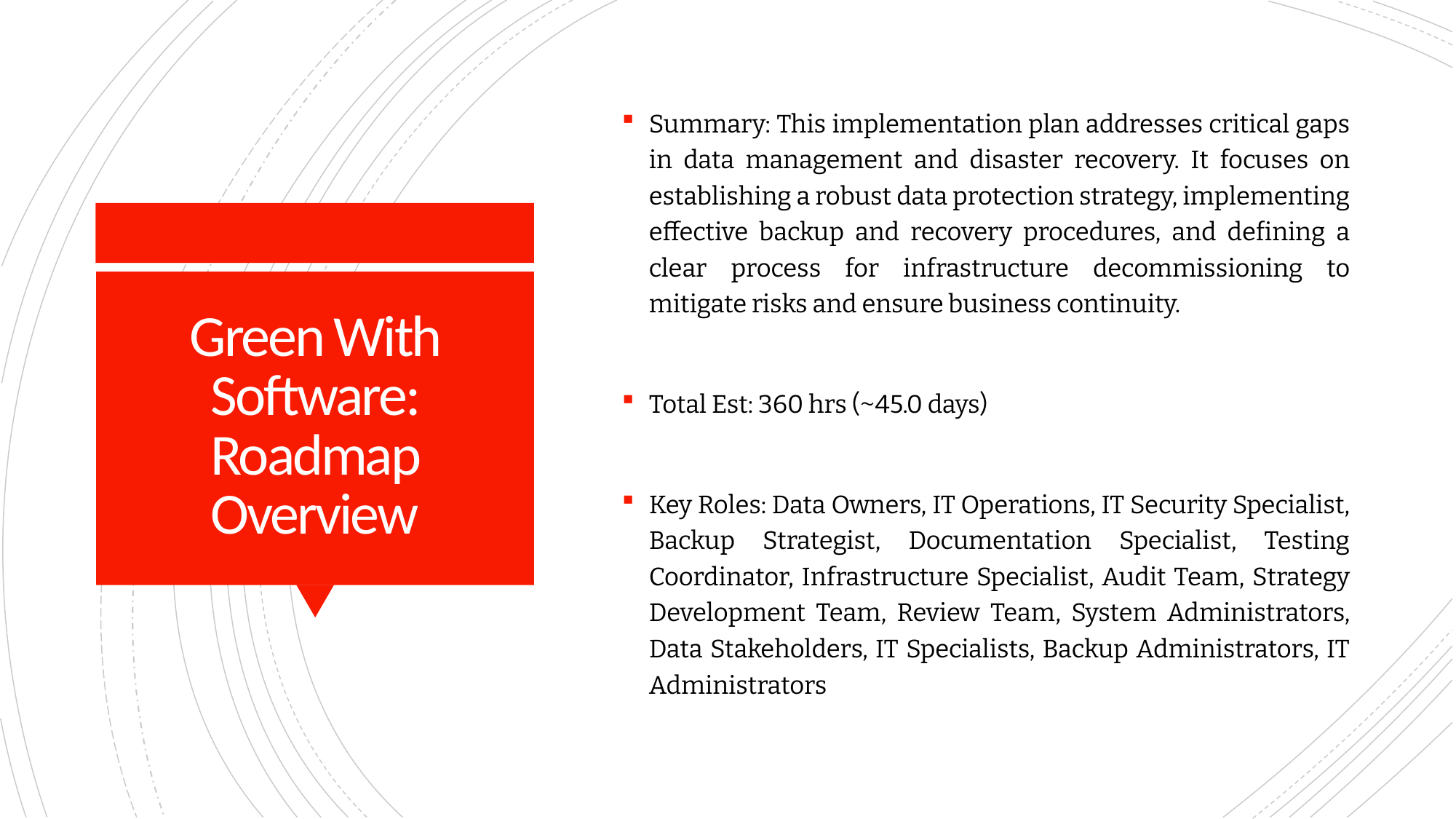

Summary: This implementation plan addresses critical gaps in data management and disaster recovery. It focuses on establishing a robust data protection strategy, implementing effective backup and recovery procedures, and defining a clear process for infrastructure decommissioning to mitigate risks and ensure business continuity.

Total Est: 360 hrs (~45.0 days)

Key Roles: Data Owners, IT Operations, IT Security Specialist, Backup Strategist, Documentation Specialist, Testing Coordinator, Infrastructure Specialist, Audit Team, Strategy Development Team, Review Team, System Administrators, Data Stakeholders, IT Specialists, Backup Administrators, IT Administrators
# Green With Software: Roadmap Overview